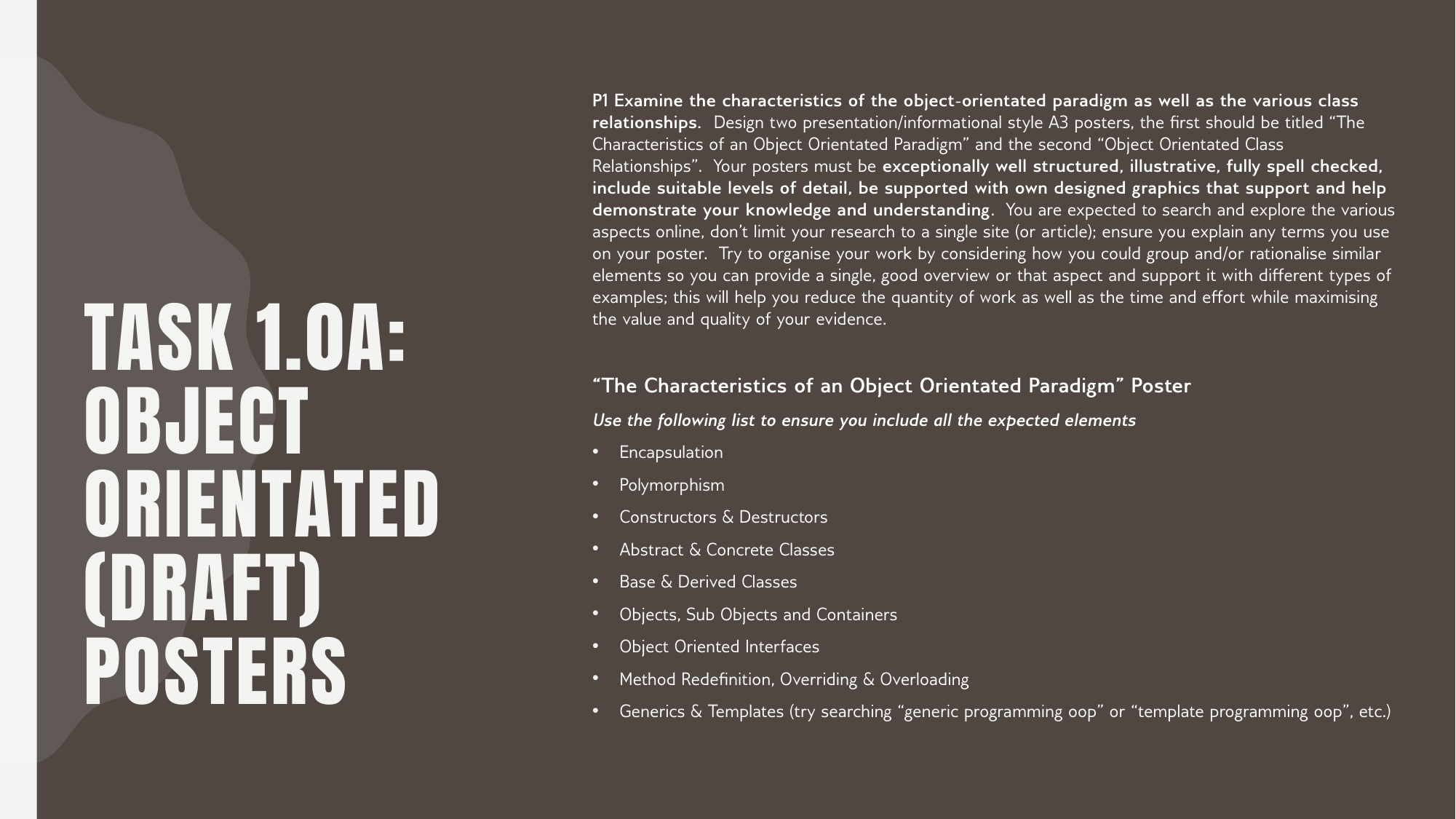

P1 Examine the characteristics of the object-orientated paradigm as well as the various class relationships.  Design two presentation/informational style A3 posters, the first should be titled “The Characteristics of an Object Orientated Paradigm” and the second “Object Orientated Class Relationships”.  Your posters must be exceptionally well structured, illustrative, fully spell checked, include suitable levels of detail, be supported with own designed graphics that support and help demonstrate your knowledge and understanding.  You are expected to search and explore the various aspects online, don’t limit your research to a single site (or article); ensure you explain any terms you use on your poster.  Try to organise your work by considering how you could group and/or rationalise similar elements so you can provide a single, good overview or that aspect and support it with different types of examples; this will help you reduce the quantity of work as well as the time and effort while maximising the value and quality of your evidence.

“The Characteristics of an Object Orientated Paradigm” Poster
Use the following list to ensure you include all the expected elements
Encapsulation
Polymorphism
Constructors & Destructors
Abstract & Concrete Classes
Base & Derived Classes
Objects, Sub Objects and Containers
Object Oriented Interfaces
Method Redefinition, Overriding & Overloading
Generics & Templates (try searching “generic programming oop” or “template programming oop”, etc.)

# Task 1.0a: Object Orientated (Draft) Posters